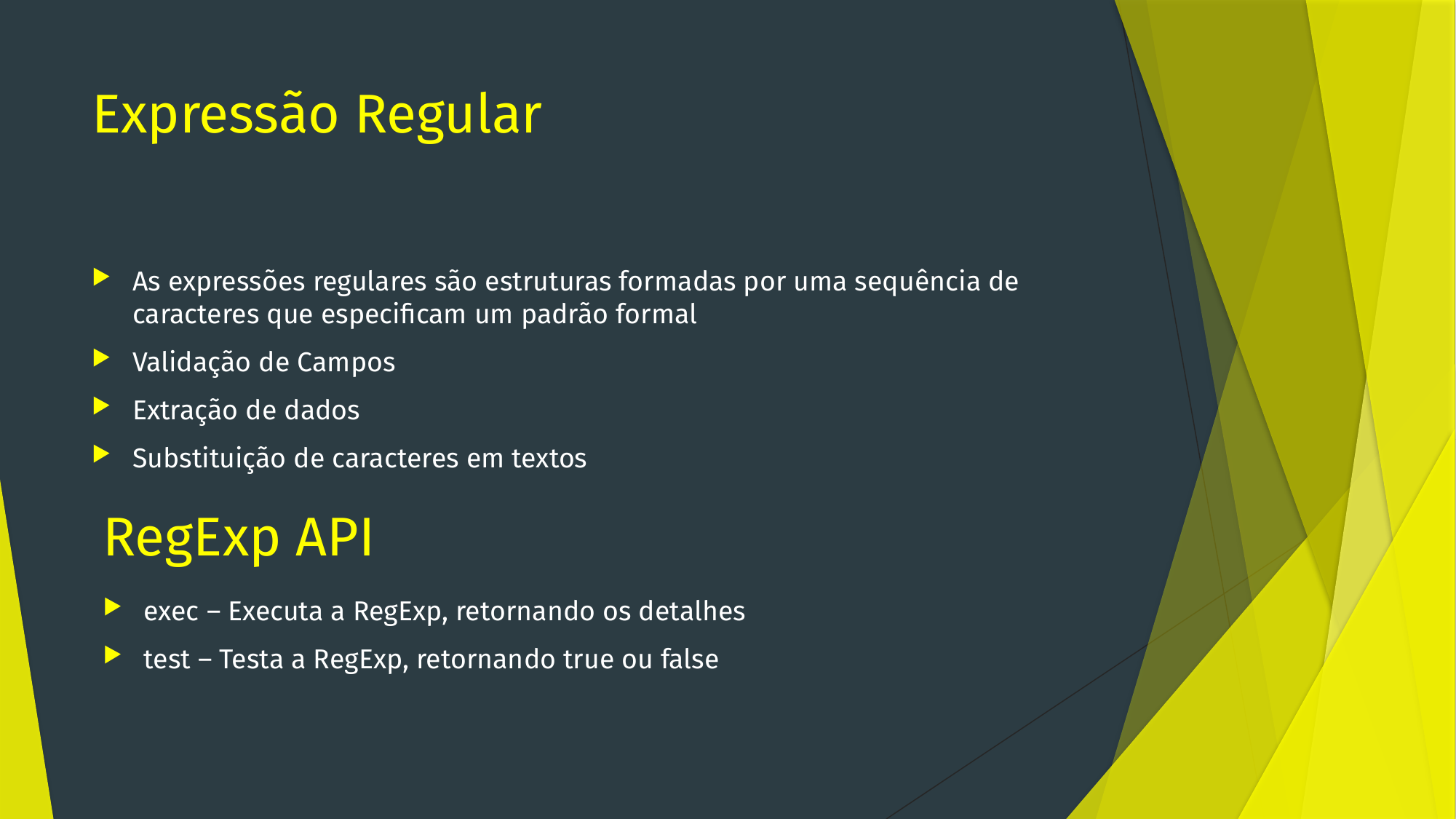

# Expressão Regular
As expressões regulares são estruturas formadas por uma sequência de caracteres que especificam um padrão formal
Validação de Campos
Extração de dados
Substituição de caracteres em textos

RegExp API
exec – Executa a RegExp, retornando os detalhes
test – Testa a RegExp, retornando true ou false